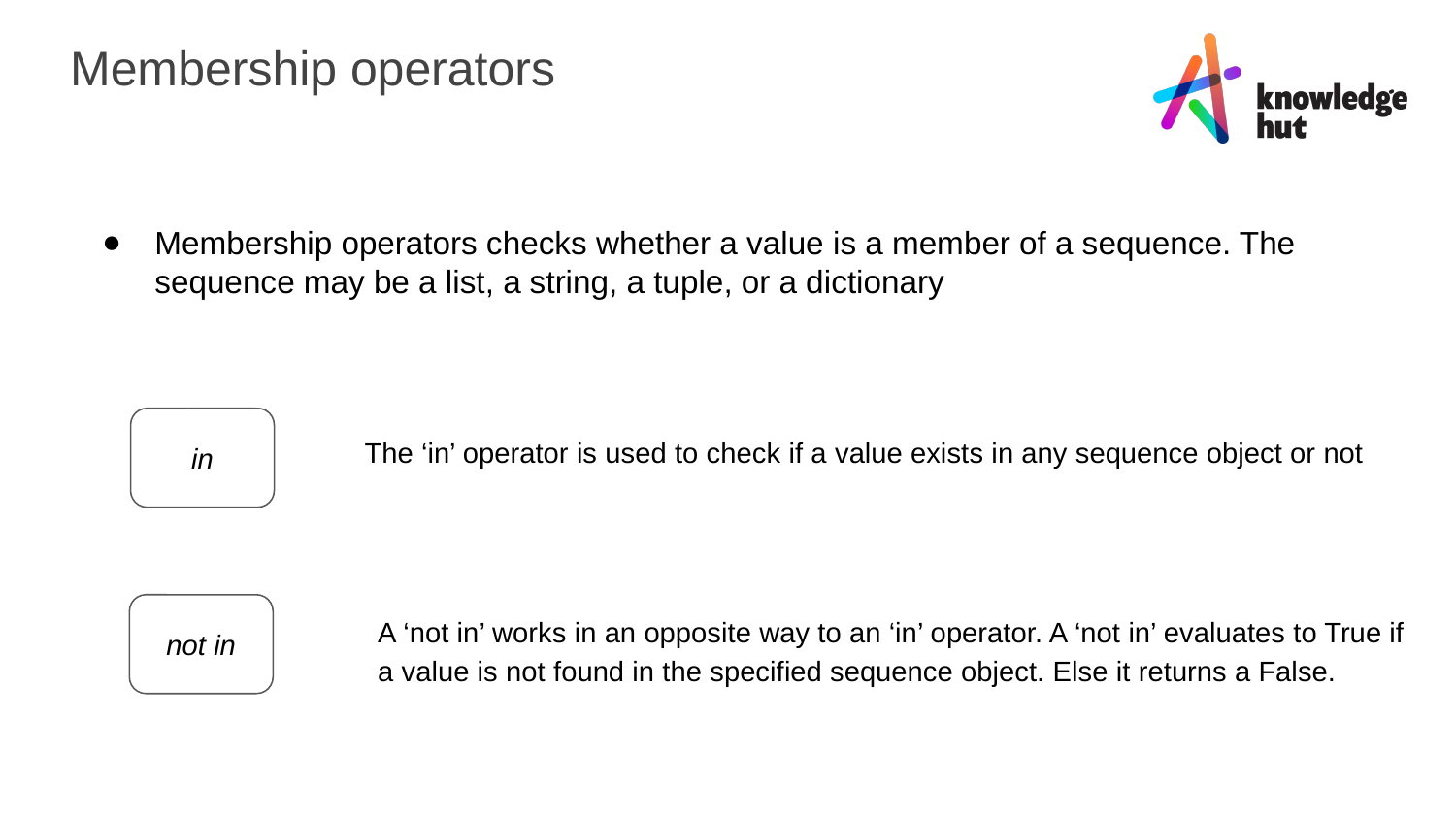

Membership operators
Membership operators checks whether a value is a member of a sequence. The sequence may be a list, a string, a tuple, or a dictionary
in
The ‘in’ operator is used to check if a value exists in any sequence object or not

not in
A ‘not in’ works in an opposite way to an ‘in’ operator. A ‘not in’ evaluates to True if a value is not found in the specified sequence object. Else it returns a False.